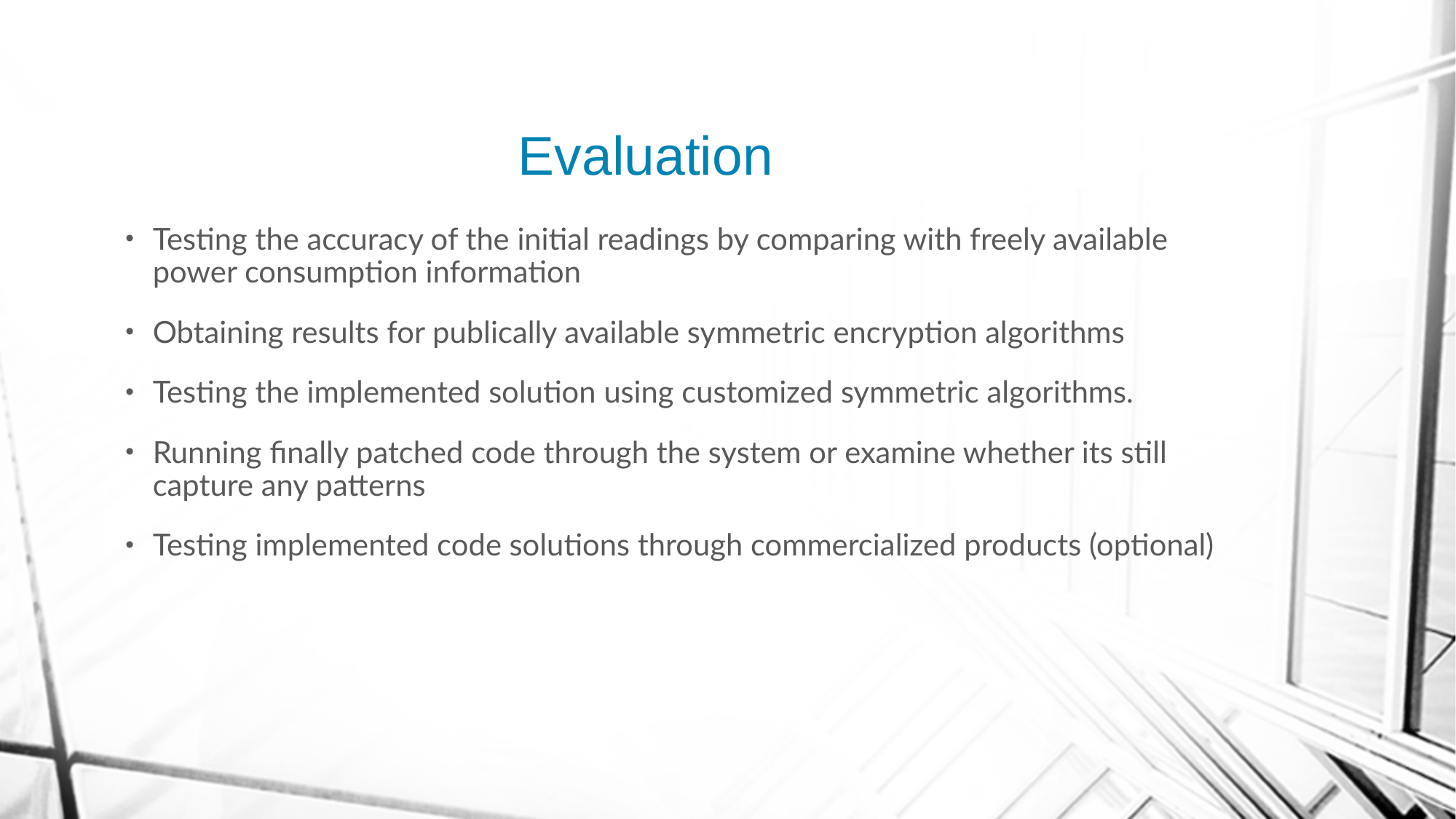

# Evaluation
Testing the accuracy of the initial readings by comparing with freely available power consumption information
Obtaining results for publically available symmetric encryption algorithms
Testing the implemented solution using customized symmetric algorithms.
Running finally patched code through the system or examine whether its still capture any patterns
Testing implemented code solutions through commercialized products (optional)